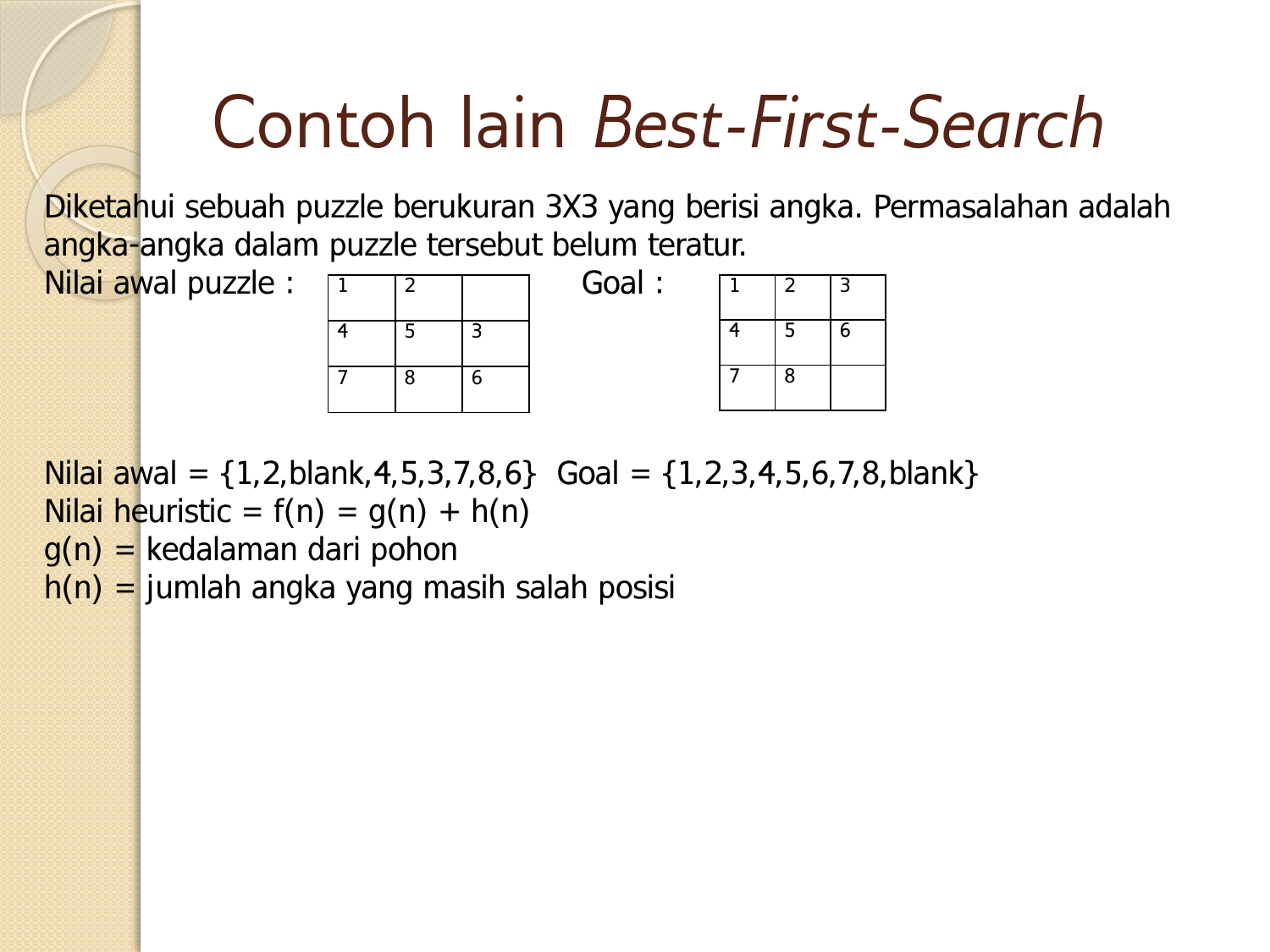

# Contoh lain Best-First-Search
Diketahui sebuah puzzle berukuran 3X3 yang berisi angka. Permasalahan adalah angka-angka dalam puzzle tersebut belum teratur.
Nilai awal puzzle :			   Goal :

Nilai awal = {1,2,blank,4,5,3,7,8,6}  Goal = {1,2,3,4,5,6,7,8,blank}
Nilai heuristic = f(n) = g(n) + h(n)
g(n) = kedalaman dari pohon
h(n) = jumlah angka yang masih salah posisi
| 1 | 2 |  |
| --- | --- | --- |
| 4 | 5 | 3 |
| 7 | 8 | 6 |
| 1 | 2 | 3 |
| --- | --- | --- |
| 4 | 5 | 6 |
| 7 | 8 |  |